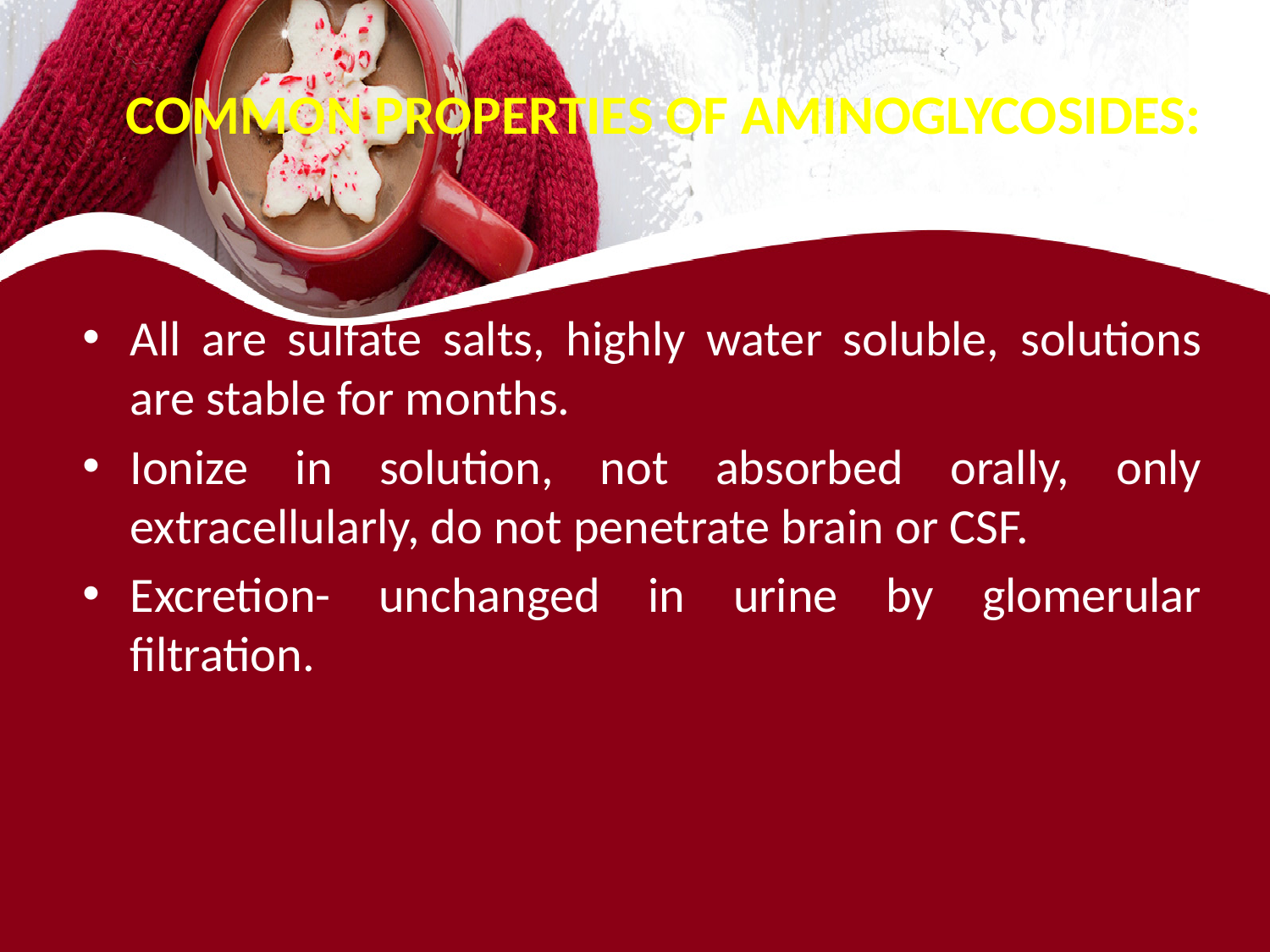

# COMMON PROPERTIES OF AMINOGLYCOSIDES:
All are sulfate salts, highly water soluble, solutions are stable for months.
Ionize in solution, not absorbed orally, only extracellularly, do not penetrate brain or CSF.
Excretion- unchanged in urine by glomerular filtration.